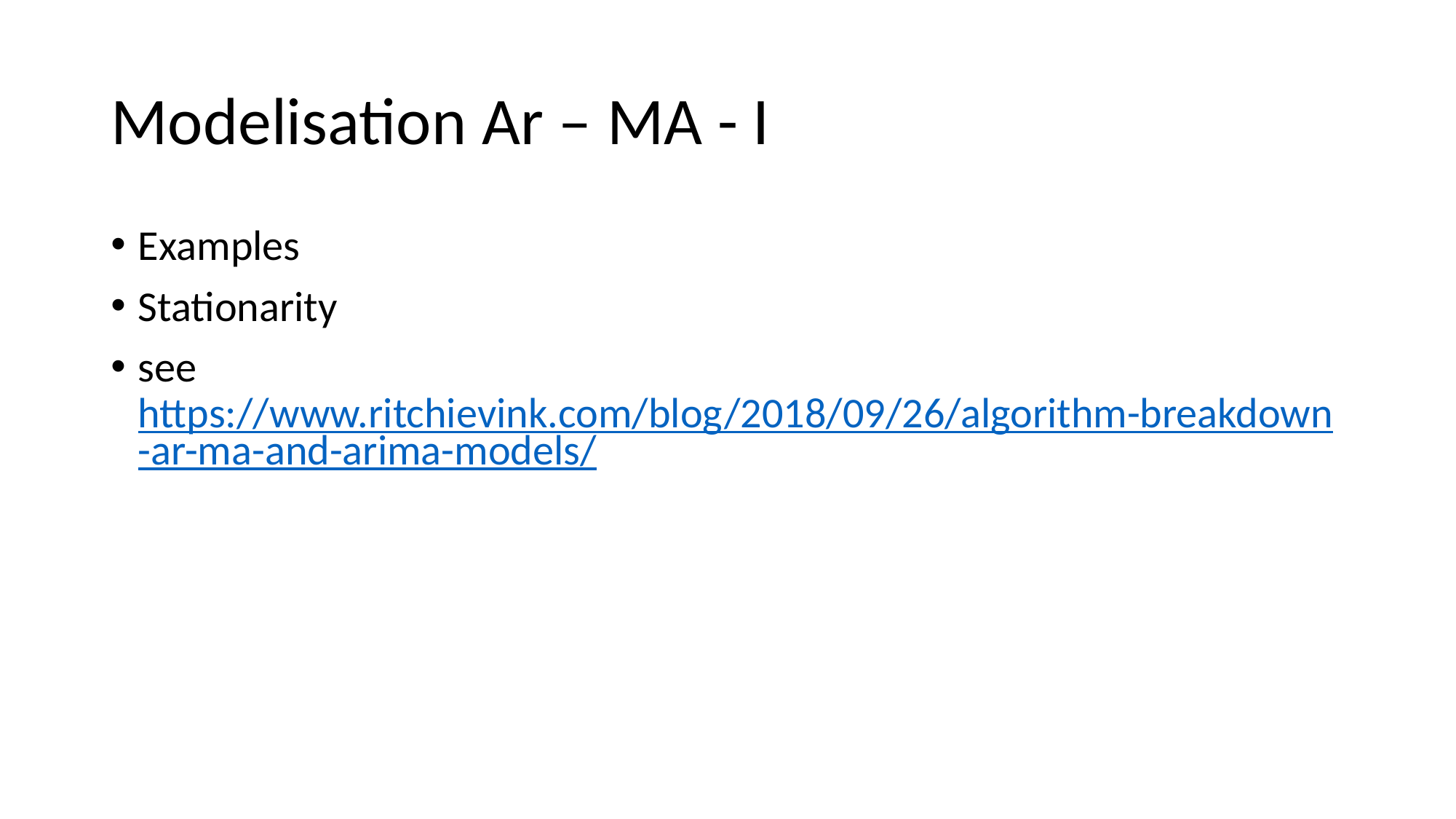

# Modelisation Ar – MA - I
Examples
Stationarity
see https://www.ritchievink.com/blog/2018/09/26/algorithm-breakdown-ar-ma-and-arima-models/